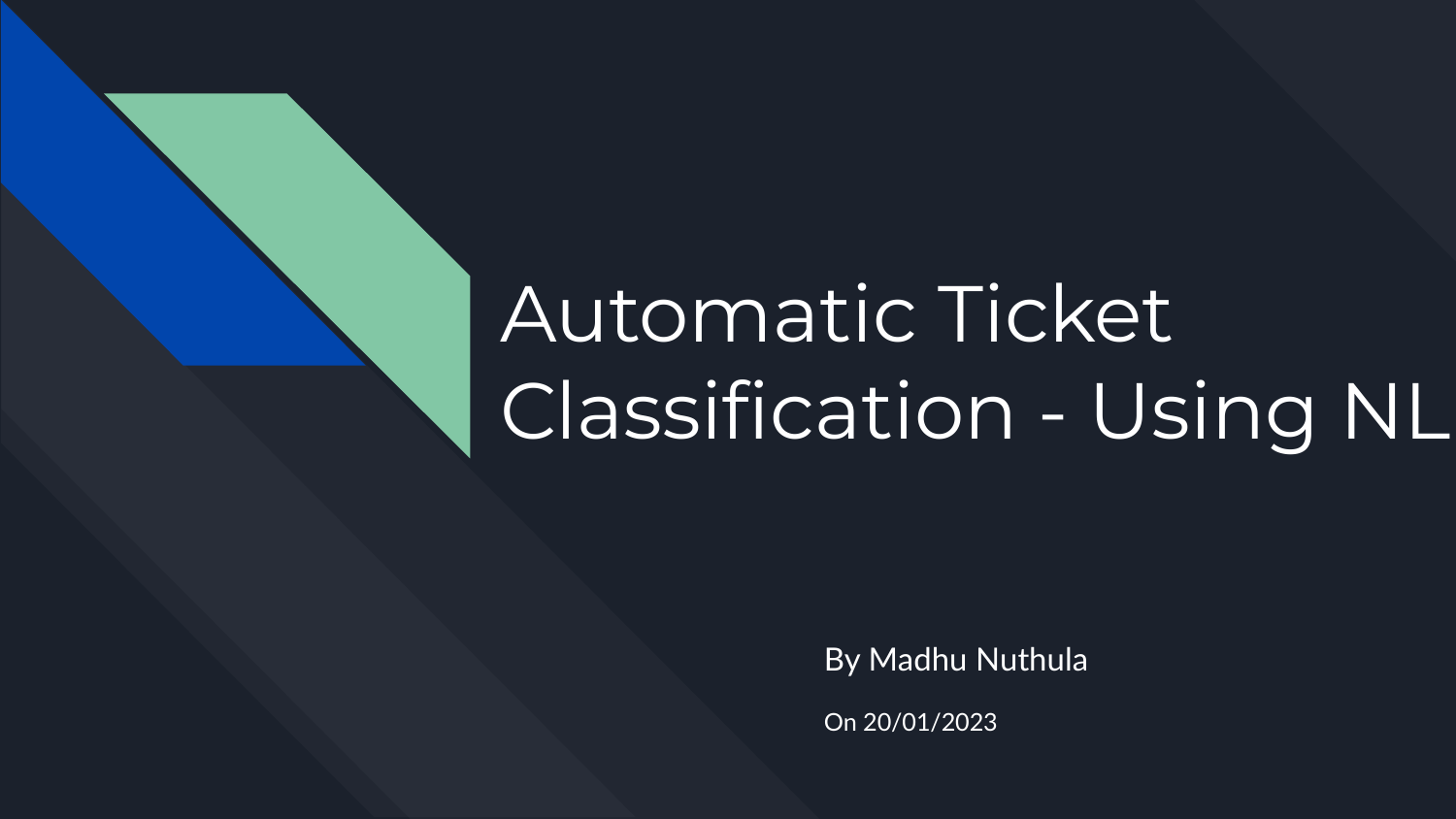

# Automatic Ticket Classification - Using NLP
By Madhu Nuthula

On 20/01/2023